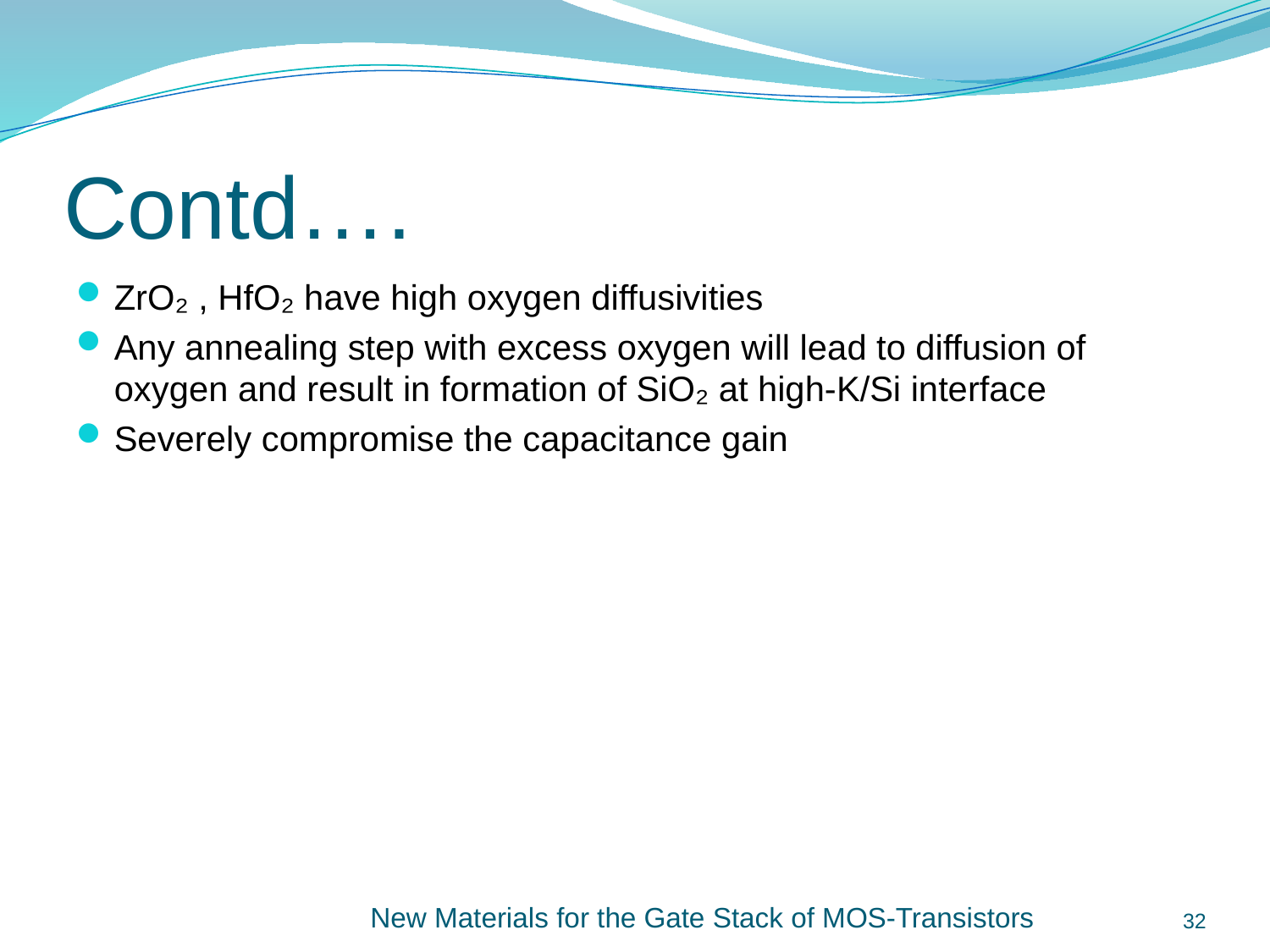

# Contd….
ZrO₂ , HfO₂ have high oxygen diffusivities
Any annealing step with excess oxygen will lead to diffusion of oxygen and result in formation of SiO₂ at high-K/Si interface
Severely compromise the capacitance gain
New Materials for the Gate Stack of MOS-Transistors
32